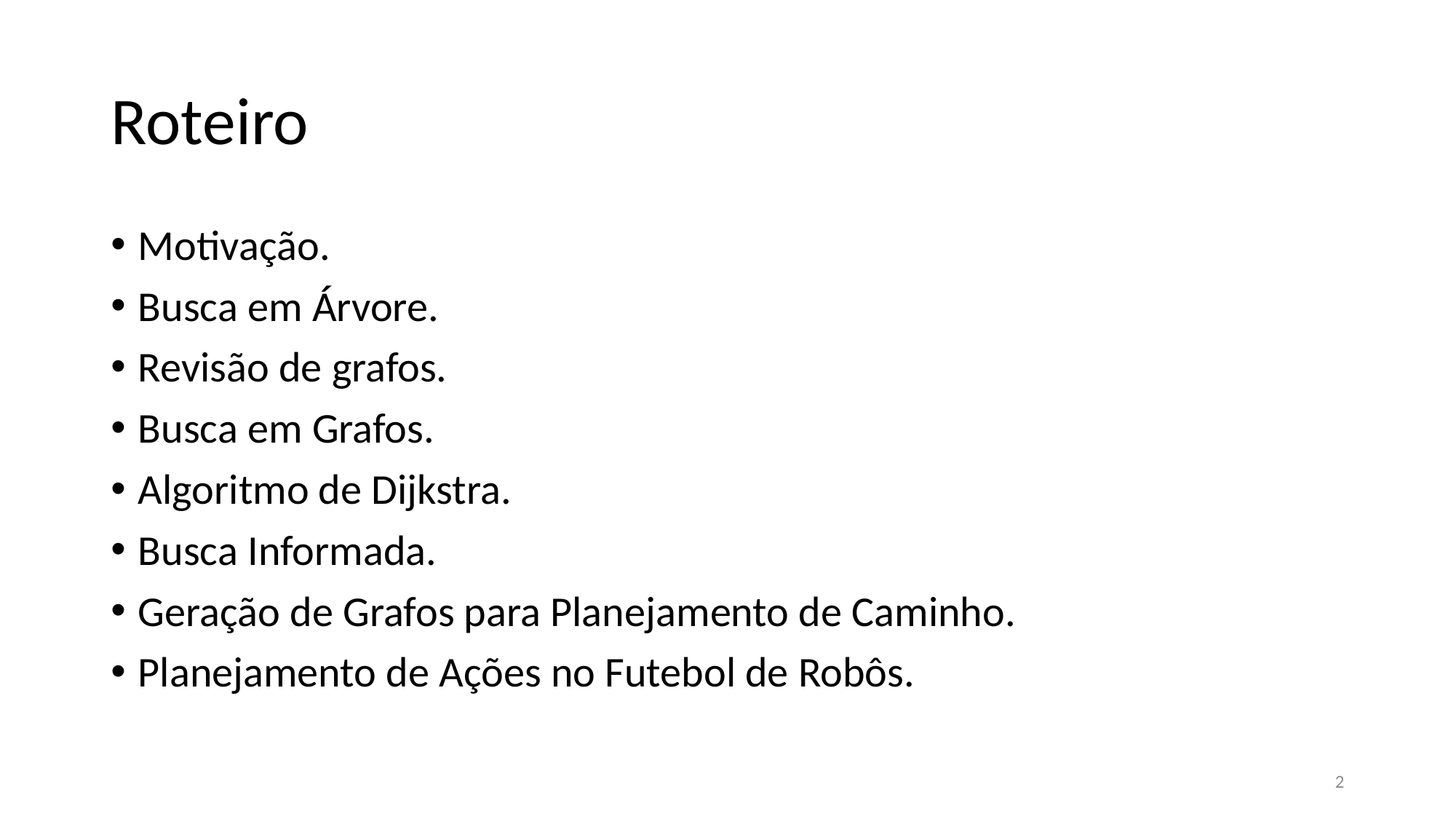

# Roteiro
Motivação.
Busca em Árvore.
Revisão de grafos.
Busca em Grafos.
Algoritmo de Dijkstra.
Busca Informada.
Geração de Grafos para Planejamento de Caminho.
Planejamento de Ações no Futebol de Robôs.
2